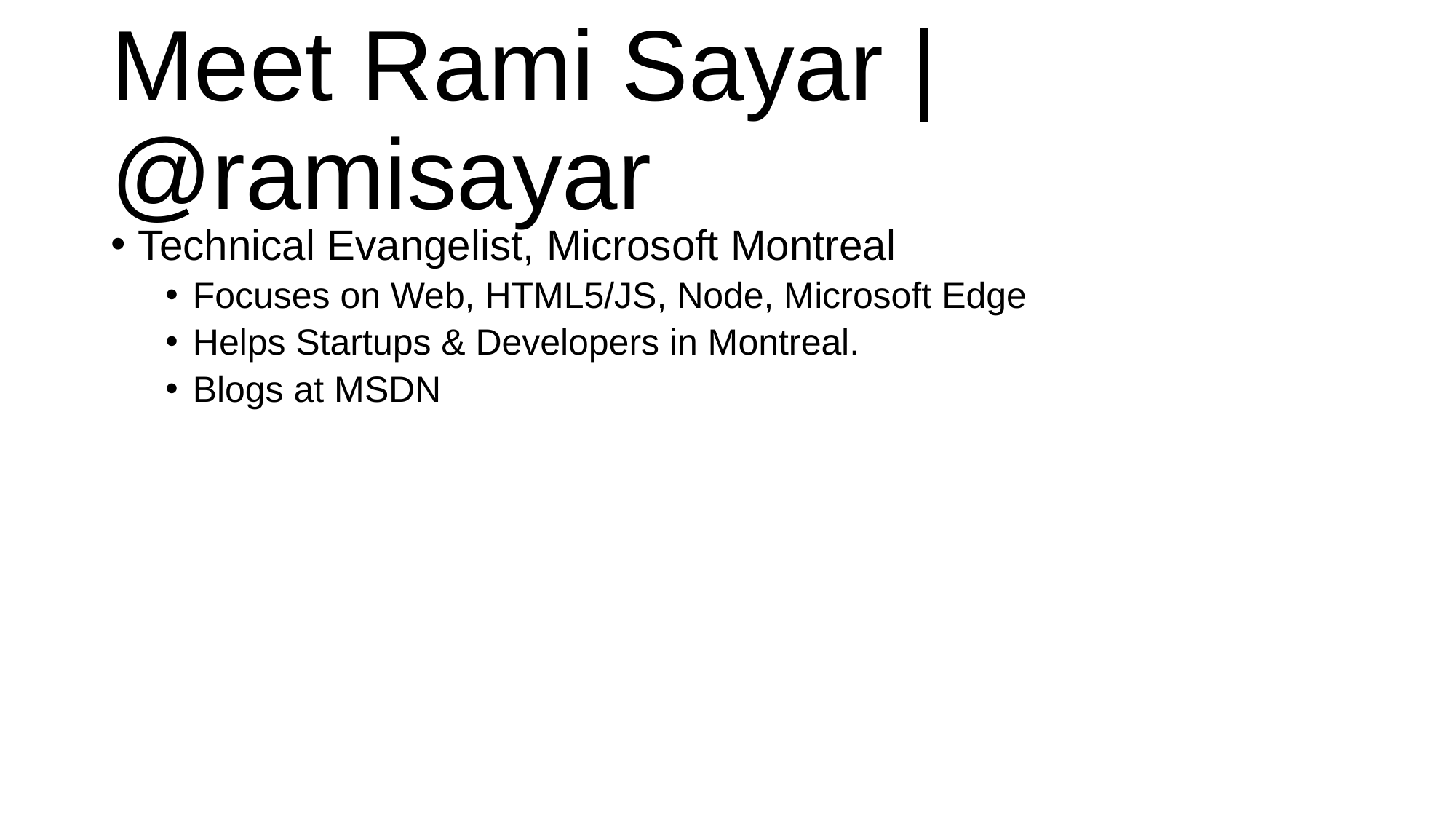

# Meet Rami Sayar | @ramisayar
Technical Evangelist, Microsoft Montreal
Focuses on Web, HTML5/JS, Node, Microsoft Edge
Helps Startups & Developers in Montreal.
Blogs at MSDN